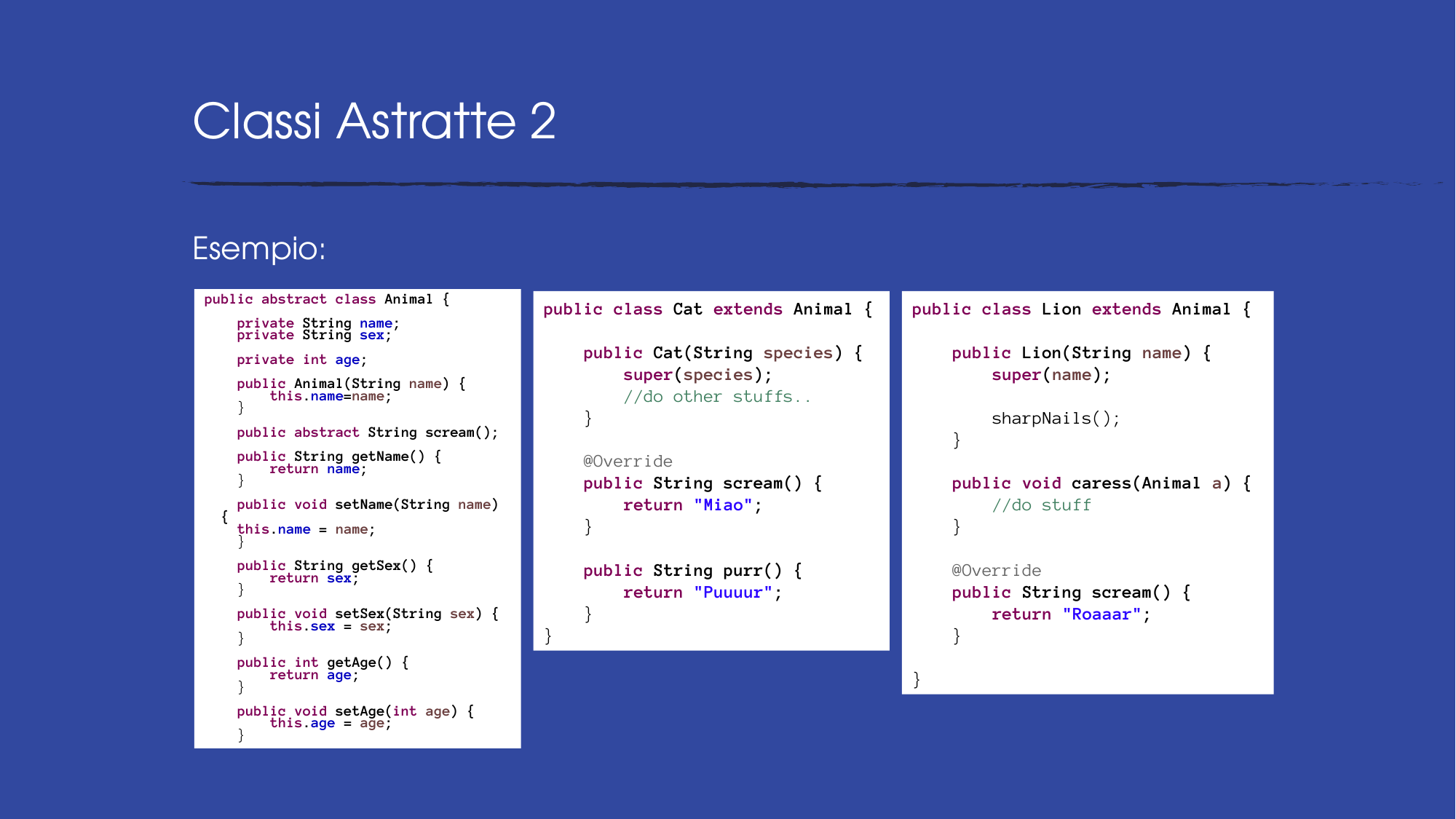

# Classi Astratte 2
Esempio:
public abstract class Animal {

    private String name;
    private String sex;

    private int age;

    public Animal(String name) {
        this.name=name;
    }

    public abstract String scream();

    public String getName() {
        return name;
    }

    public void setName(String name)    {
    this.name = name;
    }

    public String getSex() {
        return sex;
    }

    public void setSex(String sex) {
        this.sex = sex;
    }

    public int getAge() {
        return age;
    }

    public void setAge(int age) {
        this.age = age;
    }
public class Cat extends Animal {

    public Cat(String species) {
        super(species);
        //do other stuffs..
    }

    @Override
    public String scream() {
        return "Miao";
    }

    public String purr() {
        return "Puuuur";
    }
}
public class Lion extends Animal {

    public Lion(String name) {
        super(name);

        sharpNails();
    }

    public void caress(Animal a) {
        //do stuff
    }

    @Override
    public String scream() {
        return "Roaaar";
    }

}